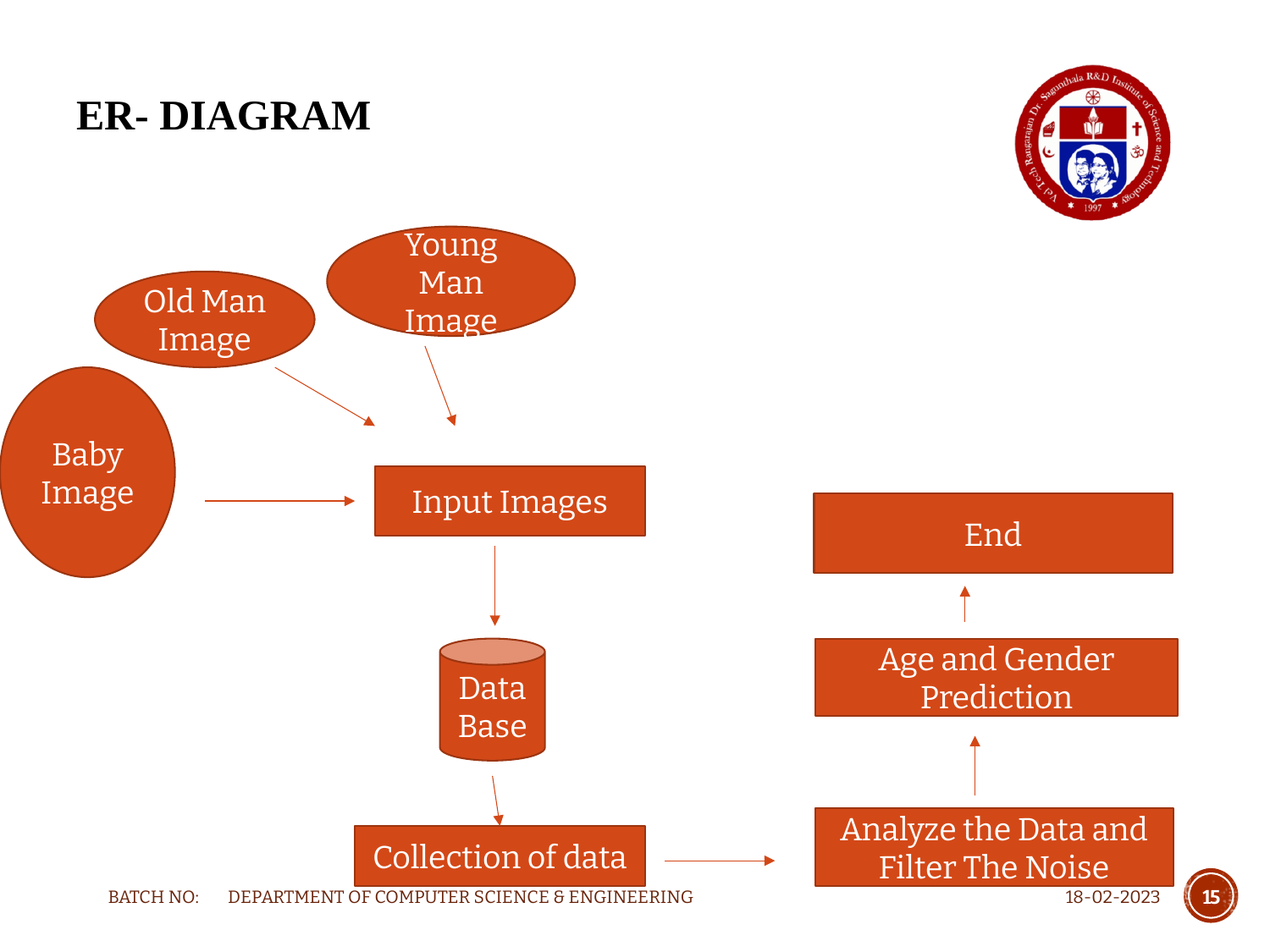

# ER- DIAGRAM
Young Man Image

Old Man Image
Baby Image
Input Images
End
Data Base
Age and Gender Prediction
Analyze the Data and Filter The Noise
Collection of data
BATCH NO:        DEPARTMENT OF COMPUTER SCIENCE & ENGINEERING
18-02-2023
15